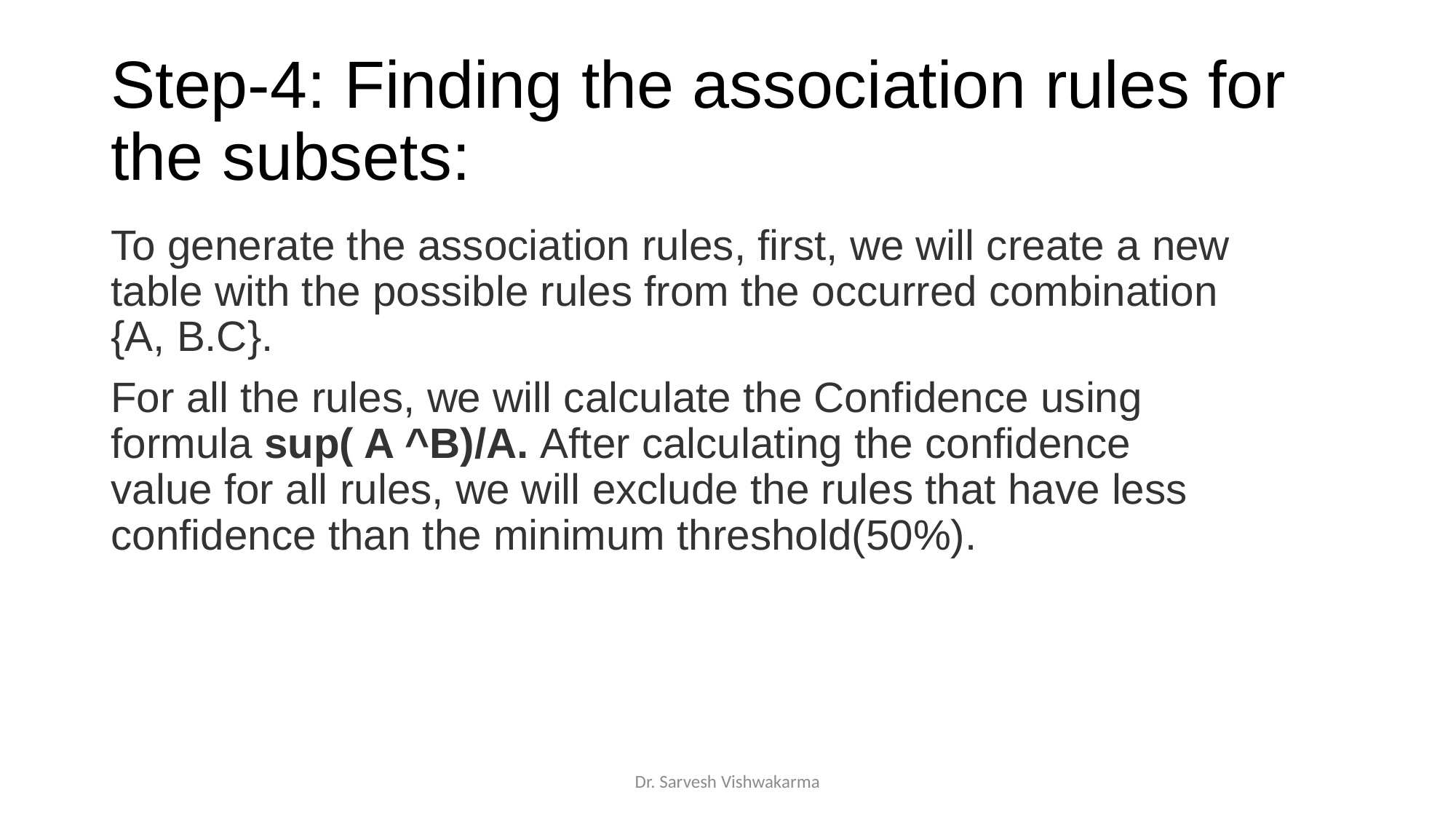

# Step-4: Finding the association rules for the subsets:
To generate the association rules, first, we will create a new table with the possible rules from the occurred combination {A, B.C}.
For all the rules, we will calculate the Confidence using formula sup( A ^B)/A. After calculating the confidence value for all rules, we will exclude the rules that have less confidence than the minimum threshold(50%).
Dr. Sarvesh Vishwakarma